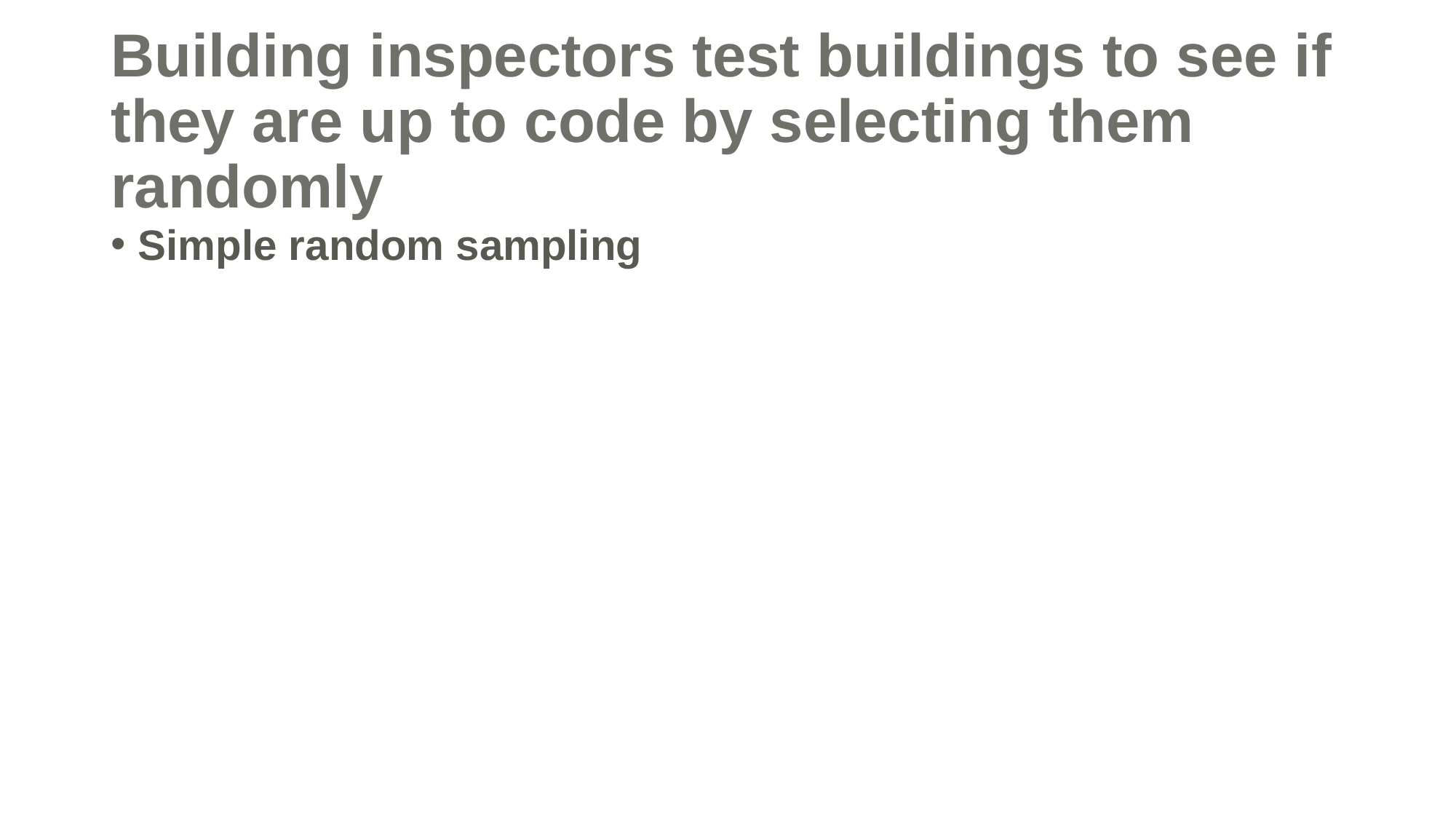

# Building inspectors test buildings to see if they are up to code by selecting them randomly
Simple random sampling